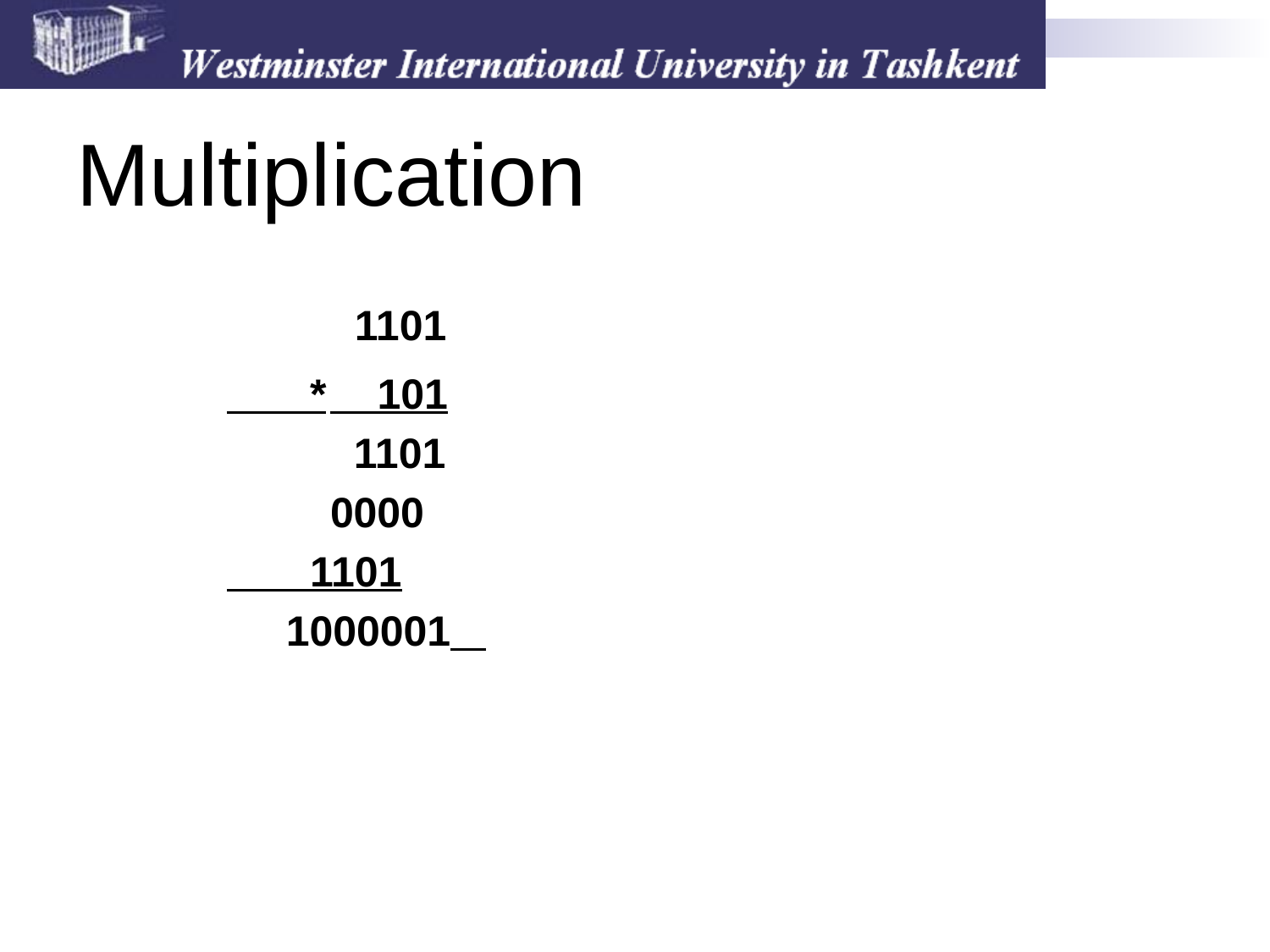

# Multiplication
		 1101
	         *	    101
 		  1101
		0000
	         1101
	       1000001